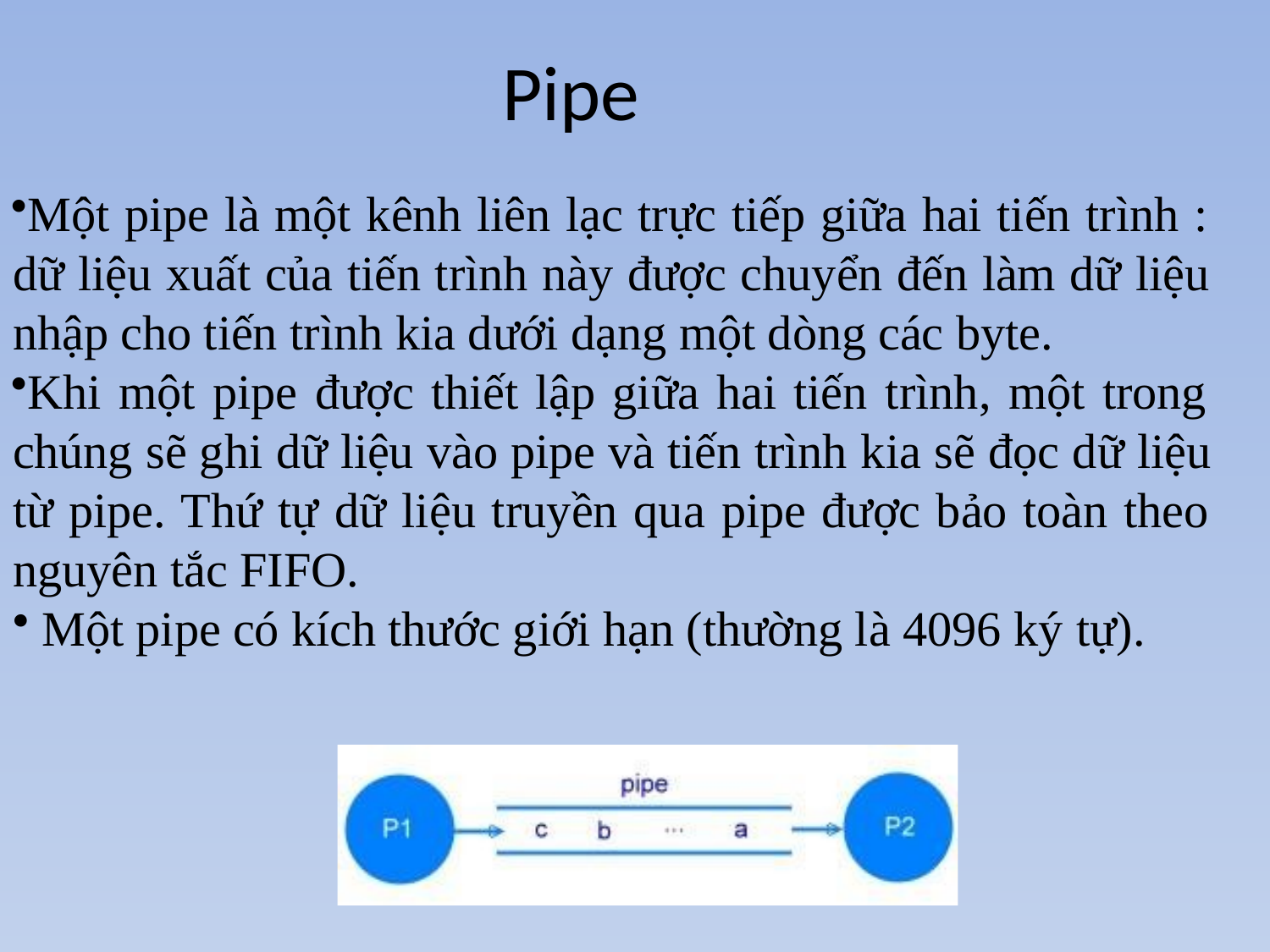

# Pipe
Một pipe là một kênh liên lạc trực tiếp giữa hai tiến trình :  dữ liệu xuất của tiến trình này được chuyển đến làm dữ liệu  nhập cho tiến trình kia dưới dạng một dòng các byte.
Khi một pipe được thiết lập giữa hai tiến trình, một trong  chúng sẽ ghi dữ liệu vào pipe và tiến trình kia sẽ đọc dữ liệu  từ pipe. Thứ tự dữ liệu truyền qua pipe được bảo toàn theo  nguyên tắc FIFO.
Một pipe có kích thước giới hạn (thường là 4096 ký tự).